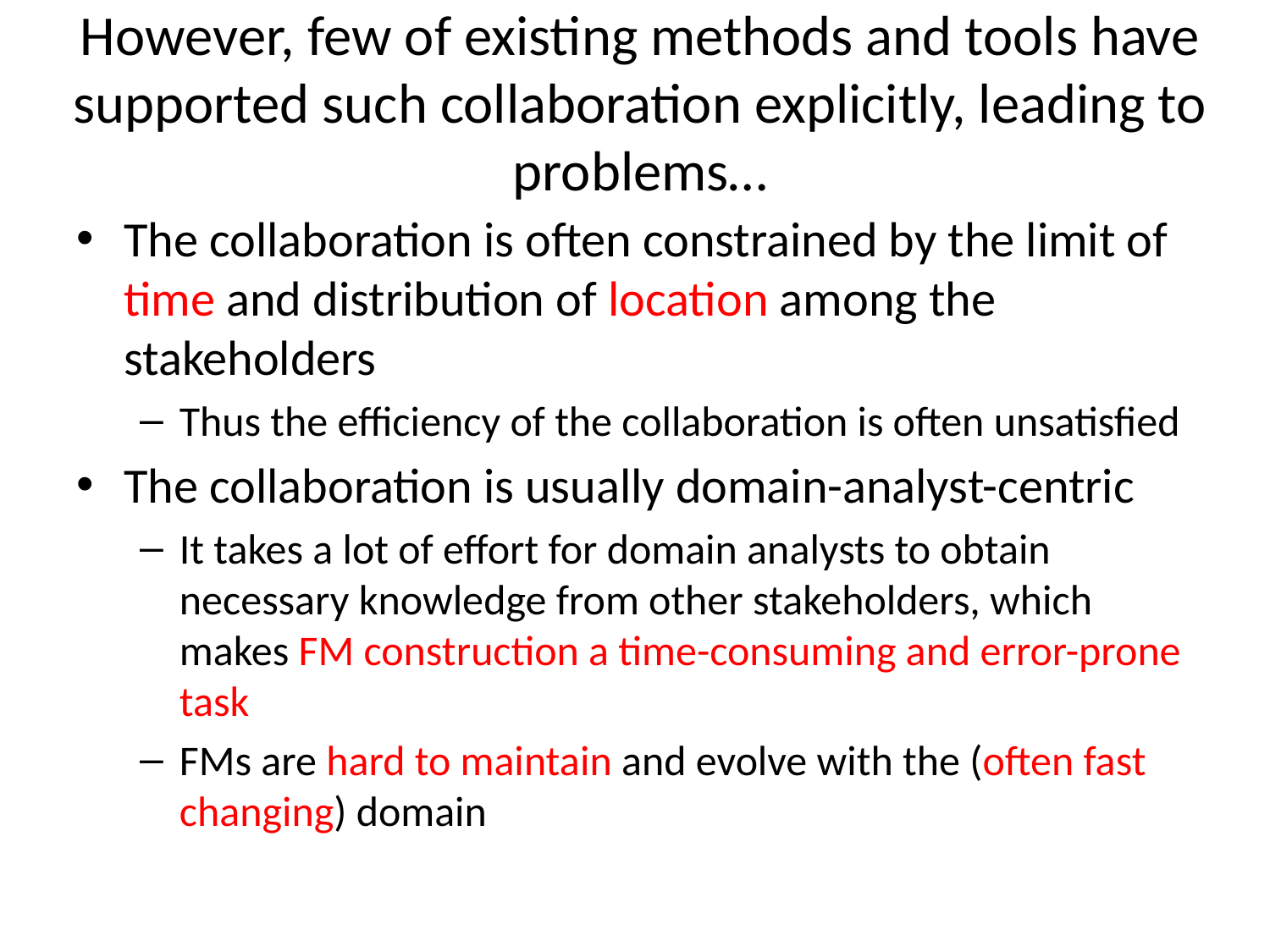

# However, few of existing methods and tools have supported such collaboration explicitly, leading to problems…
The collaboration is often constrained by the limit of time and distribution of location among the stakeholders
Thus the efficiency of the collaboration is often unsatisfied
The collaboration is usually domain-analyst-centric
It takes a lot of effort for domain analysts to obtain necessary knowledge from other stakeholders, which makes FM construction a time-consuming and error-prone task
FMs are hard to maintain and evolve with the (often fast changing) domain